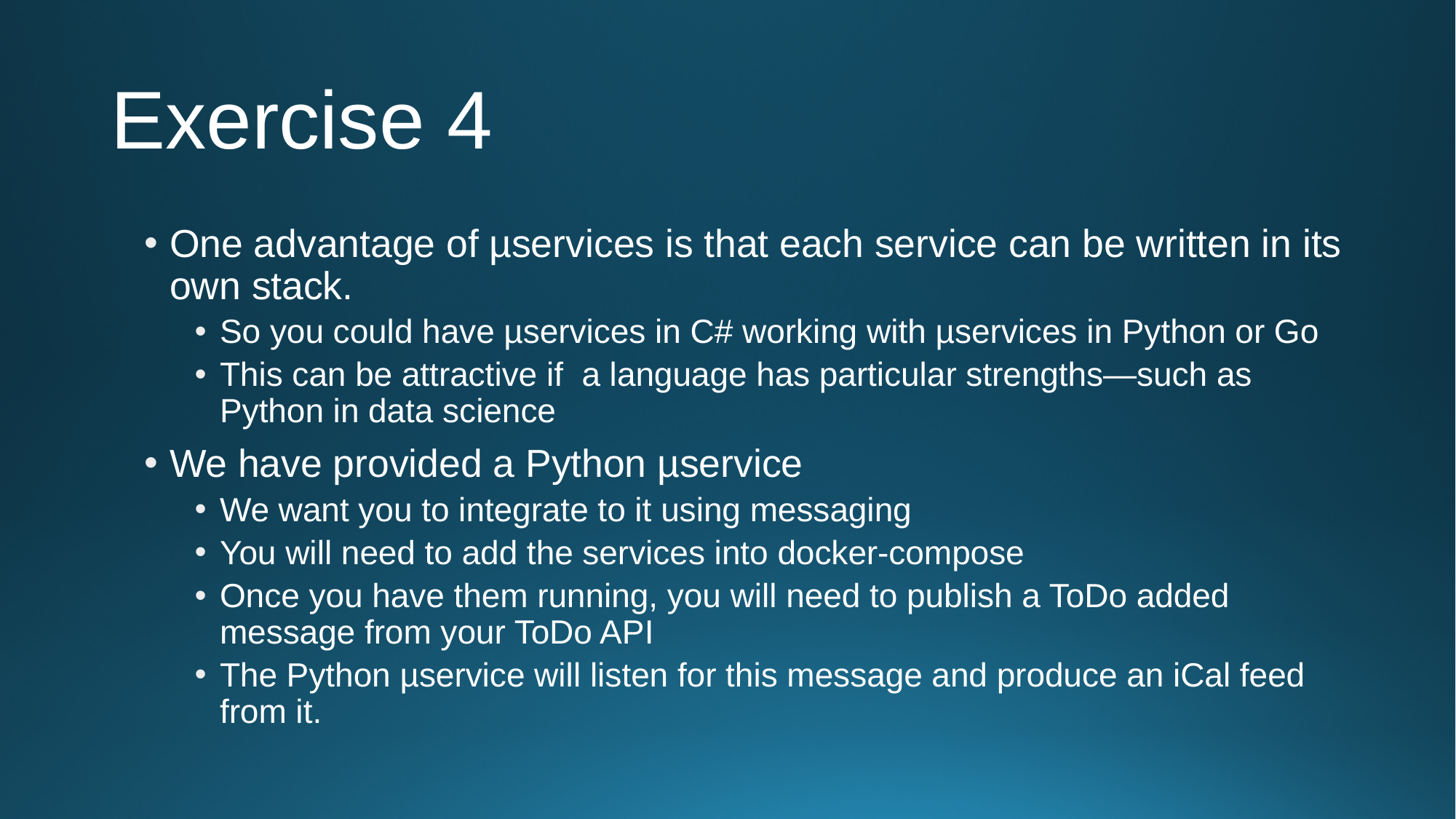

# Exercise 4
One advantage of µservices is that each service can be written in its own stack.
So you could have µservices in C# working with µservices in Python or Go
This can be attractive if  a language has particular strengths—such as Python in data science
We have provided a Python µservice
We want you to integrate to it using messaging
You will need to add the services into docker-compose
Once you have them running, you will need to publish a ToDo added message from your ToDo API
The Python µservice will listen for this message and produce an iCal feed from it.